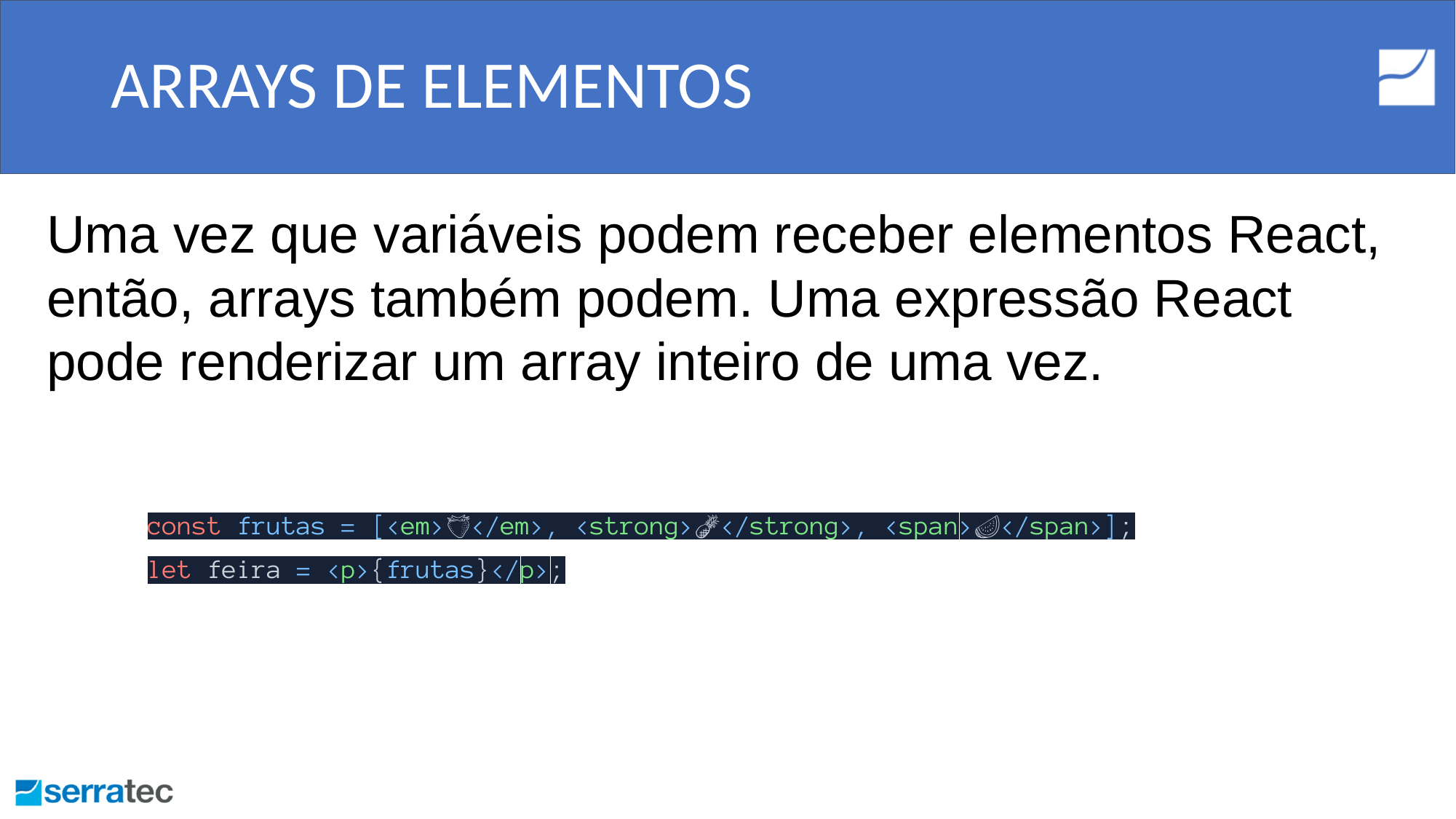

# ARRAYS DE ELEMENTOS
Uma vez que variáveis podem receber elementos React, então, arrays também podem. Uma expressão React pode renderizar um array inteiro de uma vez.
const frutas = [<em>🍓</em>, <strong>🍍</strong>, <span>🍉</span>];
let feira = <p>{frutas}</p>;